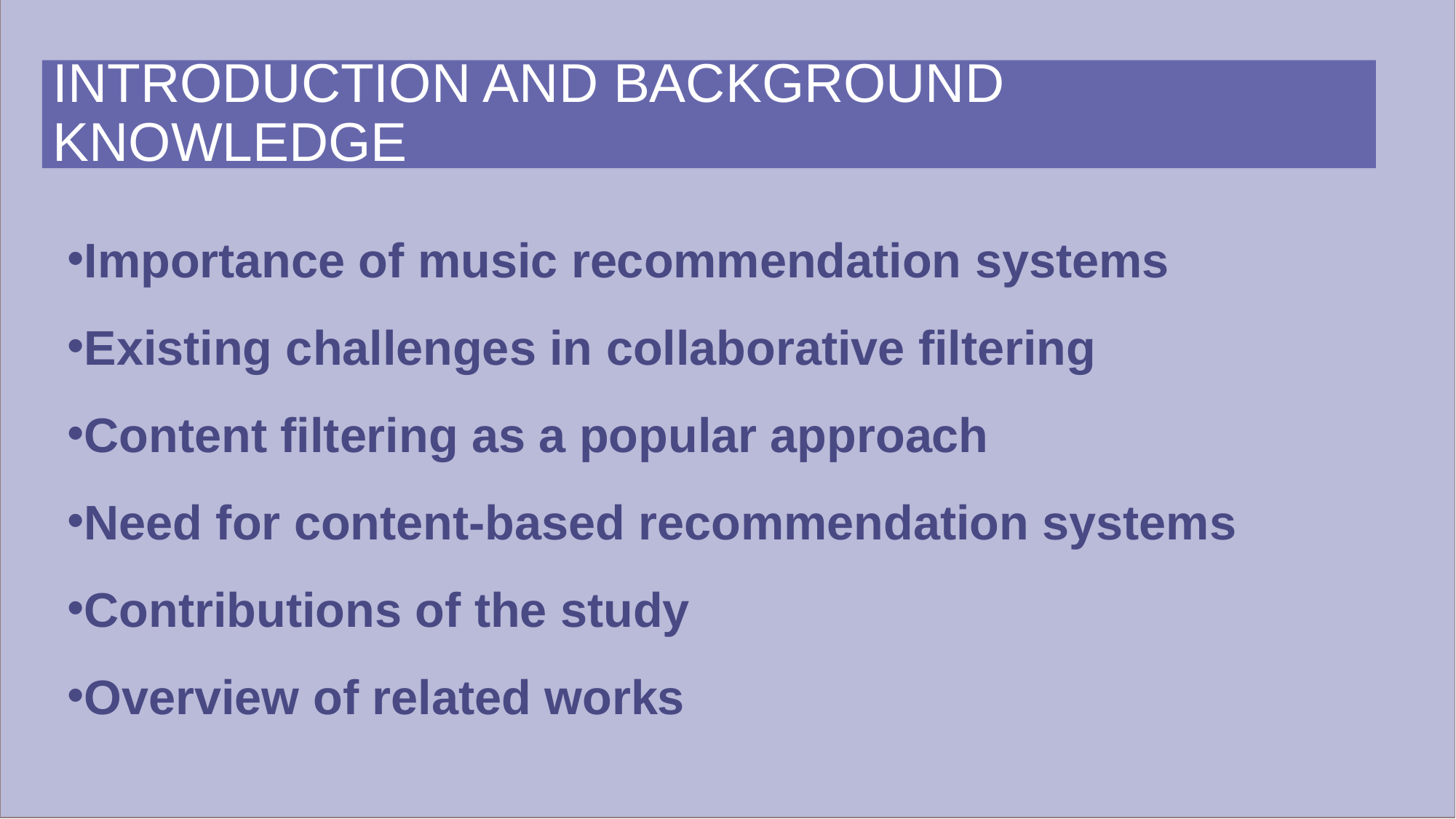

# Introduction and background knowledge
Importance of music recommendation systems
Existing challenges in collaborative filtering
Content filtering as a popular approach
Need for content-based recommendation systems
Contributions of the study
Overview of related works